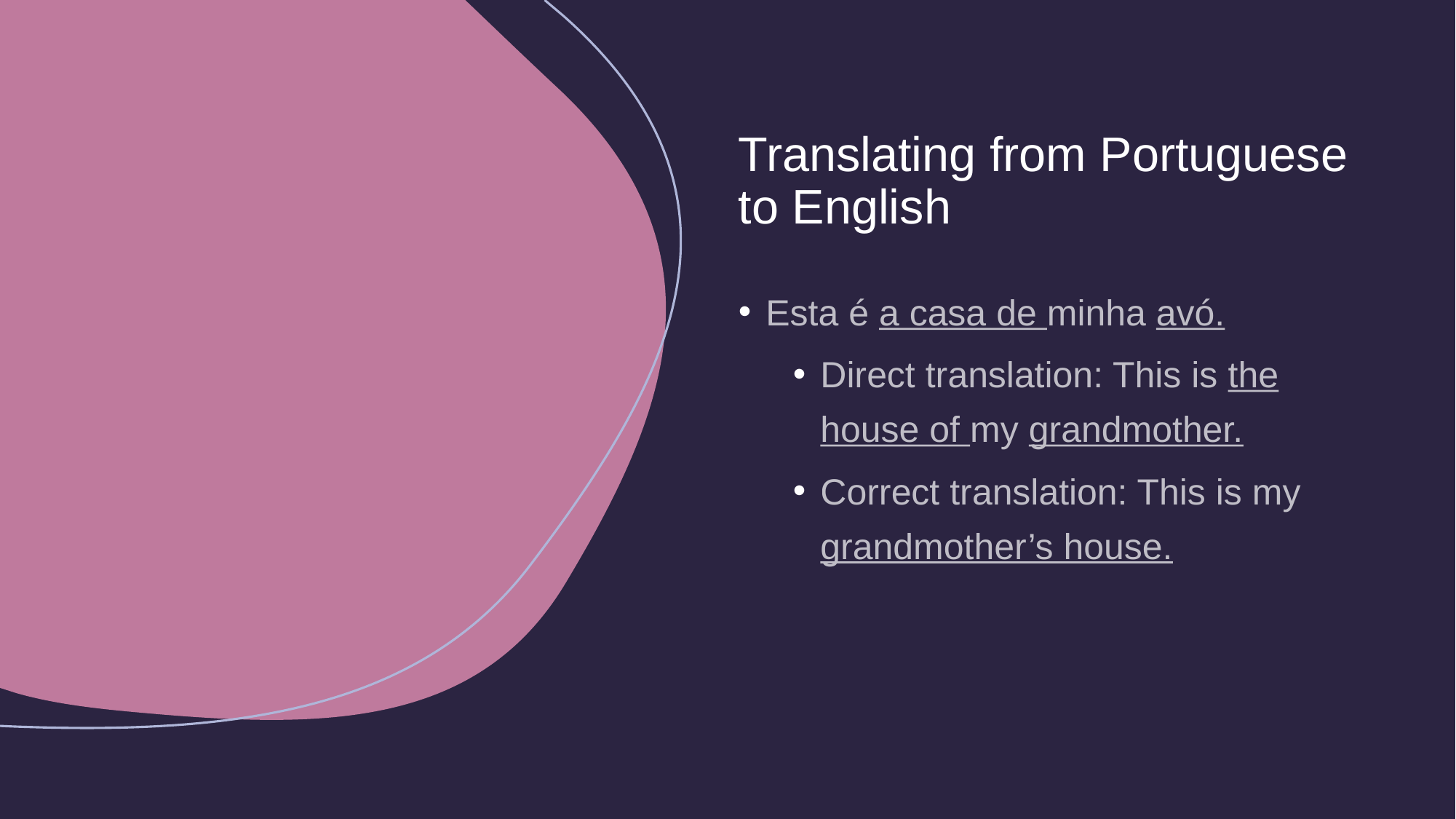

# Translating from Portuguese to English
Esta é a casa de minha avó.
Direct translation: This is the house of my grandmother.
Correct translation: This is my grandmother’s house.